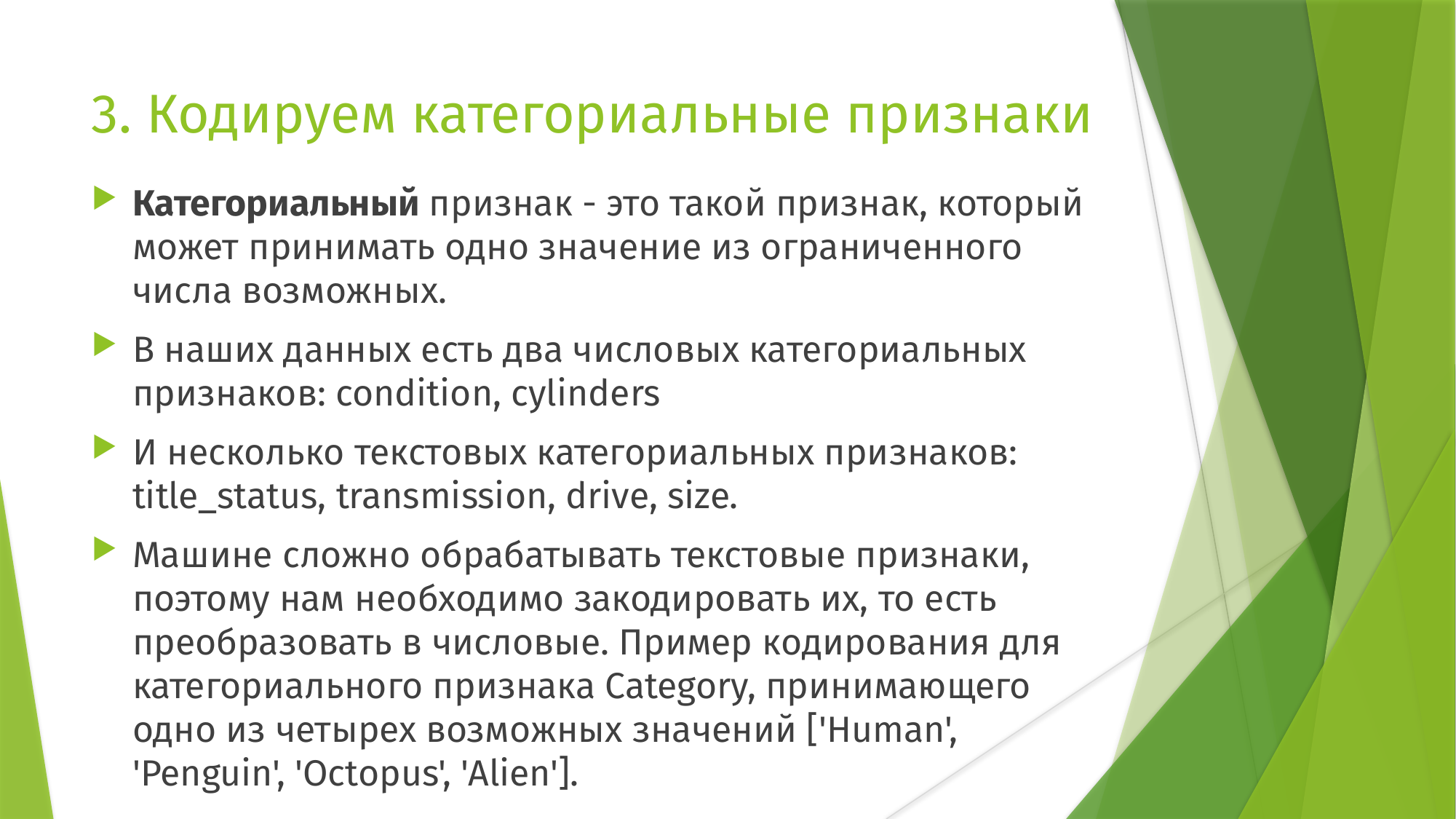

3. Кодируем категориальные признаки
Категориальный признак - это такой признак, который может принимать одно значение из ограниченного числа возможных.
В наших данных есть два числовых категориальных признаков: condition, cylinders
И несколько текстовых категориальных признаков: title_status, transmission, drive, size.
Машине сложно обрабатывать текстовые признаки, поэтому нам необходимо закодировать их, то есть преобразовать в числовые. Пример кодирования для категориального признака Category, принимающего одно из четырех возможных значений ['Human', 'Penguin', 'Octopus', 'Alien'].